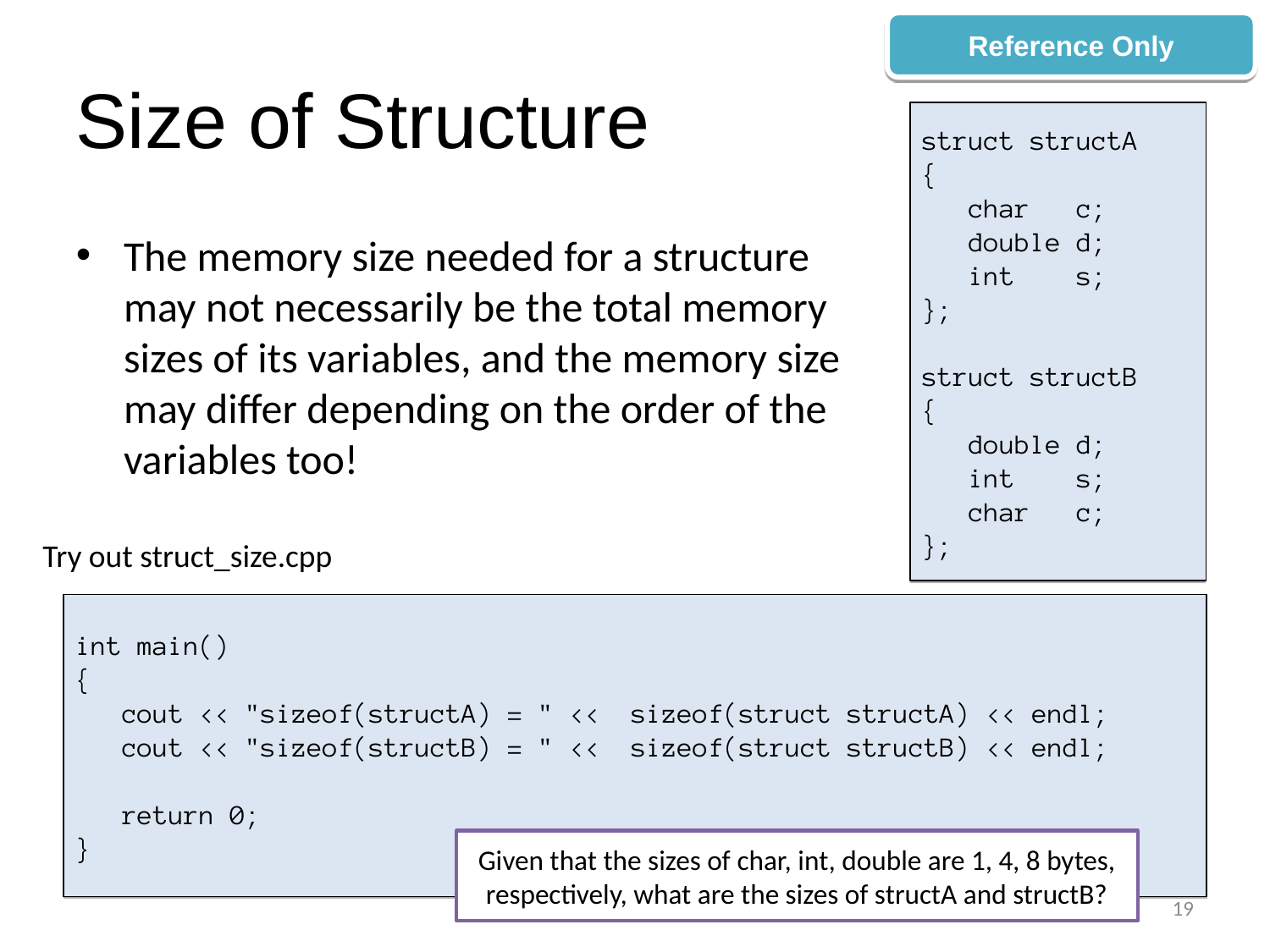

Reference Only
Size of Structure
struct structA
{
   char   c;
   double d;
   int    s;
};

struct structB
{
   double d;
   int    s;
   char   c;
};
The memory size needed for a structure may not necessarily be the total memory sizes of its variables, and the memory size may differ depending on the order of the variables too!
Try out struct_size.cpp
int main()
{
   cout << "sizeof(structA) = " <<  sizeof(struct structA) << endl;
   cout << "sizeof(structB) = " <<  sizeof(struct structB) << endl;

   return 0;
}
Given that the sizes of char, int, double are 1, 4, 8 bytes, respectively, what are the sizes of structA and structB?
19